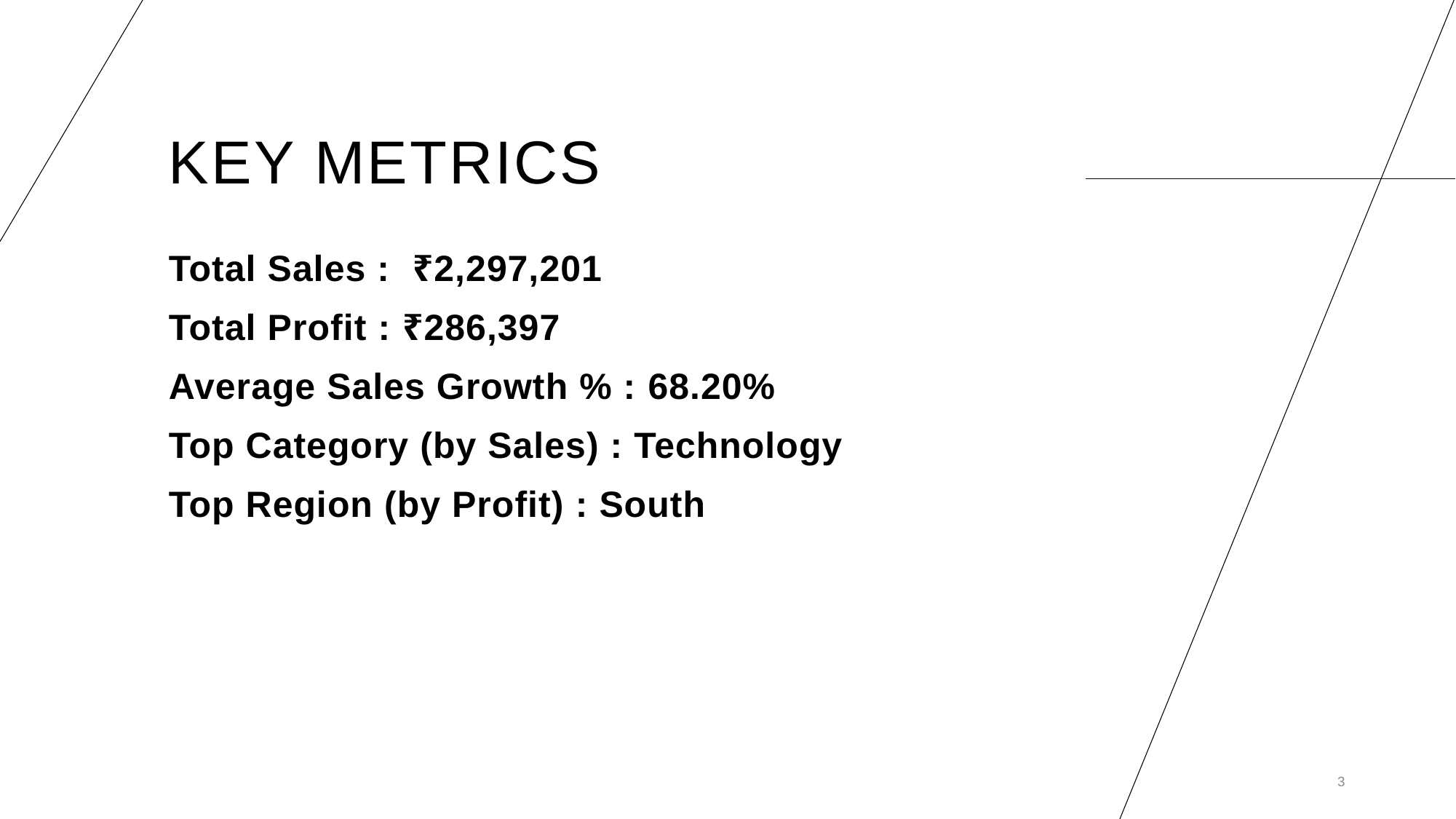

# KEY METRICS
Total Sales :  ₹2,297,201
Total Profit : ₹286,397
Average Sales Growth % : 68.20%
Top Category (by Sales) : Technology
Top Region (by Profit) : South
3